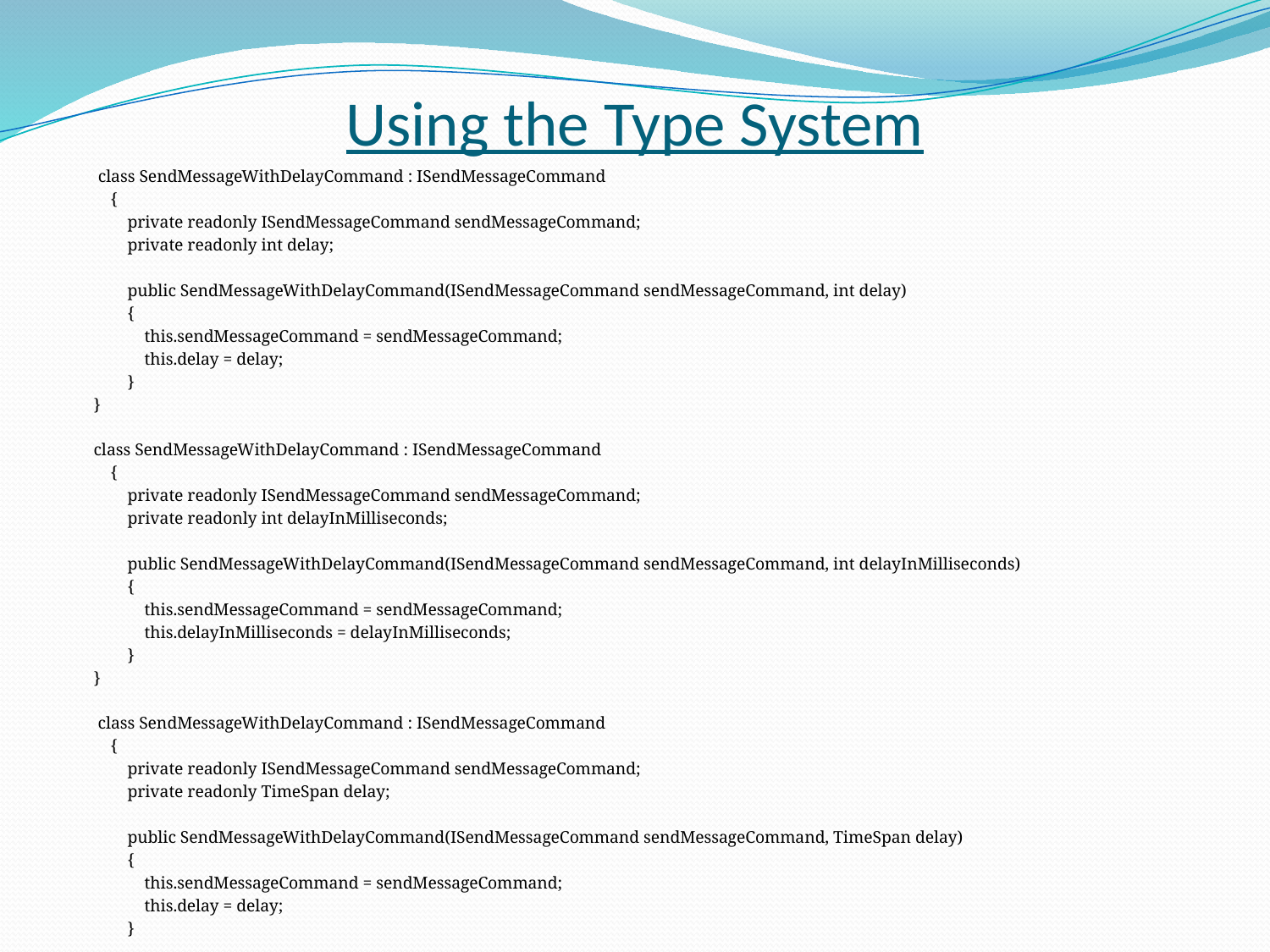

# Using the Type System
 class SendMessageWithDelayCommand : ISendMessageCommand
    {
        private readonly ISendMessageCommand sendMessageCommand;
        private readonly int delay;

        public SendMessageWithDelayCommand(ISendMessageCommand sendMessageCommand, int delay)
        {
            this.sendMessageCommand = sendMessageCommand;
            this.delay = delay;
        }
}

class SendMessageWithDelayCommand : ISendMessageCommand
    {
        private readonly ISendMessageCommand sendMessageCommand;
        private readonly int delayInMilliseconds;

        public SendMessageWithDelayCommand(ISendMessageCommand sendMessageCommand, int delayInMilliseconds)
        {
            this.sendMessageCommand = sendMessageCommand;
            this.delayInMilliseconds = delayInMilliseconds;
        }
}

 class SendMessageWithDelayCommand : ISendMessageCommand
    {
        private readonly ISendMessageCommand sendMessageCommand;
        private readonly TimeSpan delay;

        public SendMessageWithDelayCommand(ISendMessageCommand sendMessageCommand, TimeSpan delay)
        {
            this.sendMessageCommand = sendMessageCommand;
            this.delay = delay;
        }